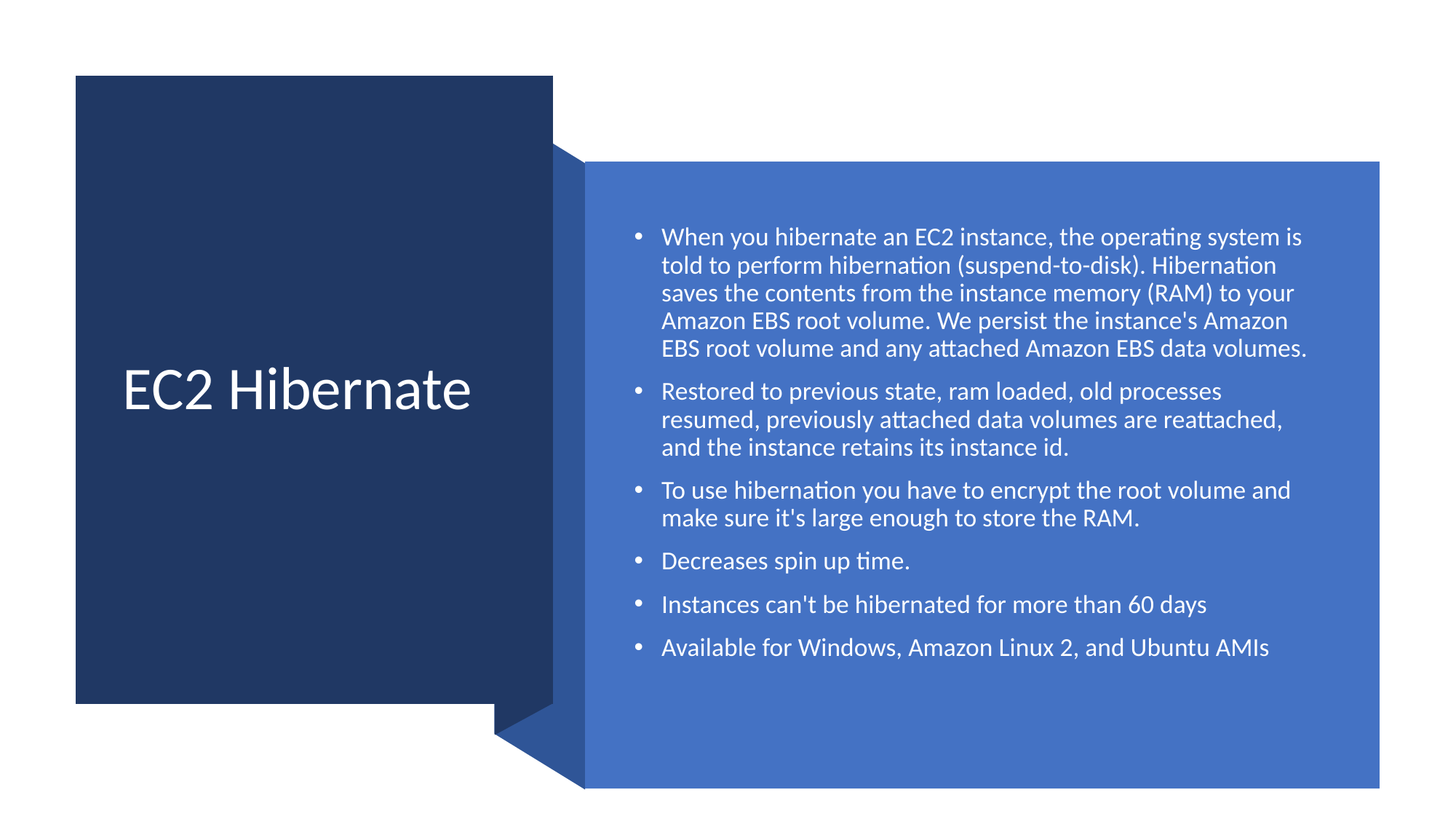

# EC2 Hibernate

When you hibernate an EC2 instance, the operating system is told to perform hibernation (suspend-to-disk). Hibernation saves the contents from the instance memory (RAM) to your Amazon EBS root volume. We persist the instance's Amazon EBS root volume and any attached Amazon EBS data volumes.
Restored to previous state, ram loaded, old processes resumed, previously attached data volumes are reattached, and the instance retains its instance id.
To use hibernation you have to encrypt the root volume and make sure it's large enough to store the RAM.
Decreases spin up time.
Instances can't be hibernated for more than 60 days
Available for Windows, Amazon Linux 2, and Ubuntu AMIs